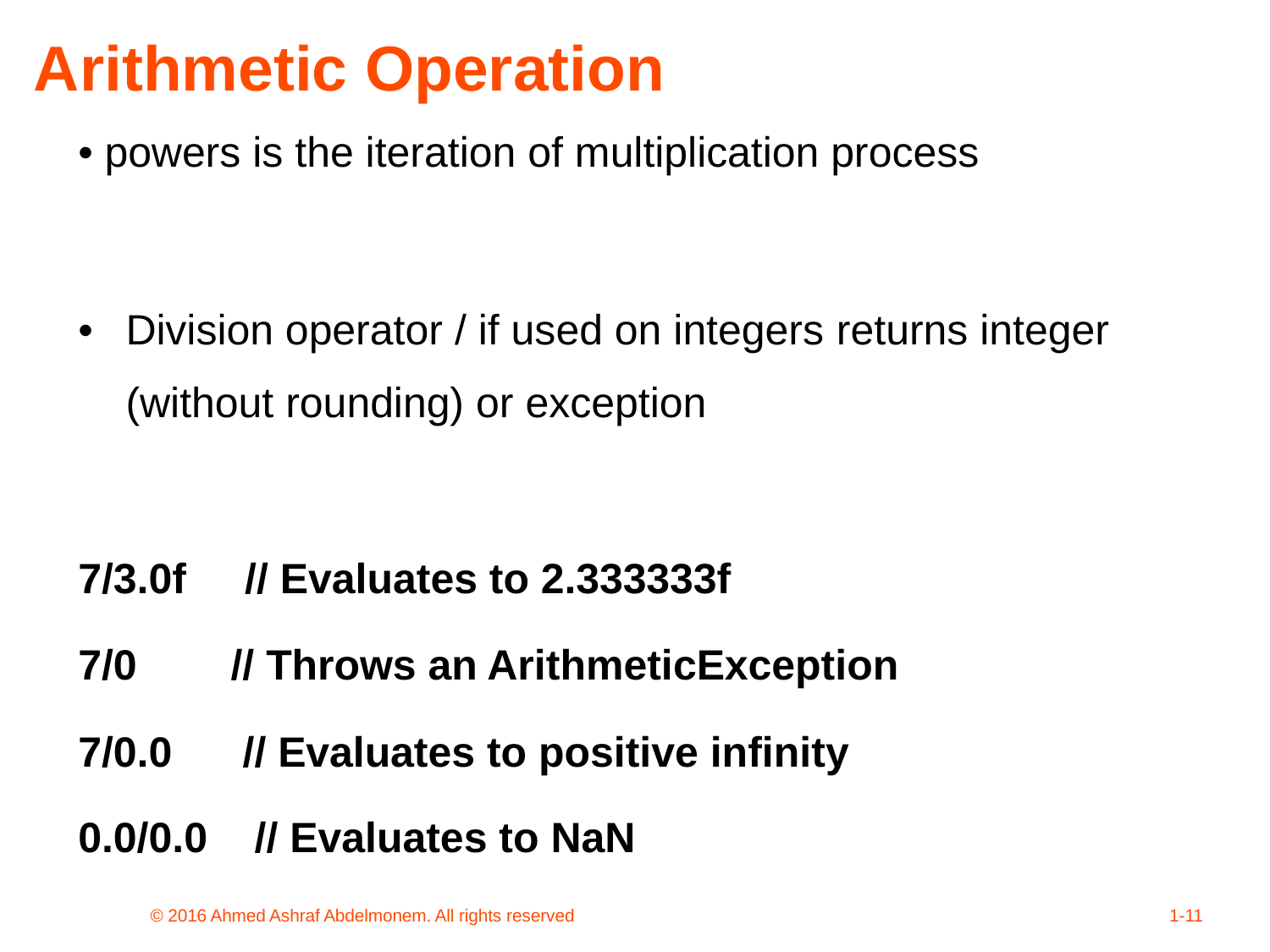

Arithmetic Operation
•
powers is the iteration of multiplication process
•
Division operator / if used on integers
(without rounding) or exception
returns
integer
7/3.0f
// Evaluates
to 2.333333f
7/0
// Throws an
ArithmeticException
7/0.0
// Evaluates
to positive infinity
0.0/0.0
// Evaluates to NaN
© 2016 Ahmed Ashraf Abdelmonem. All rights reserved
1-11